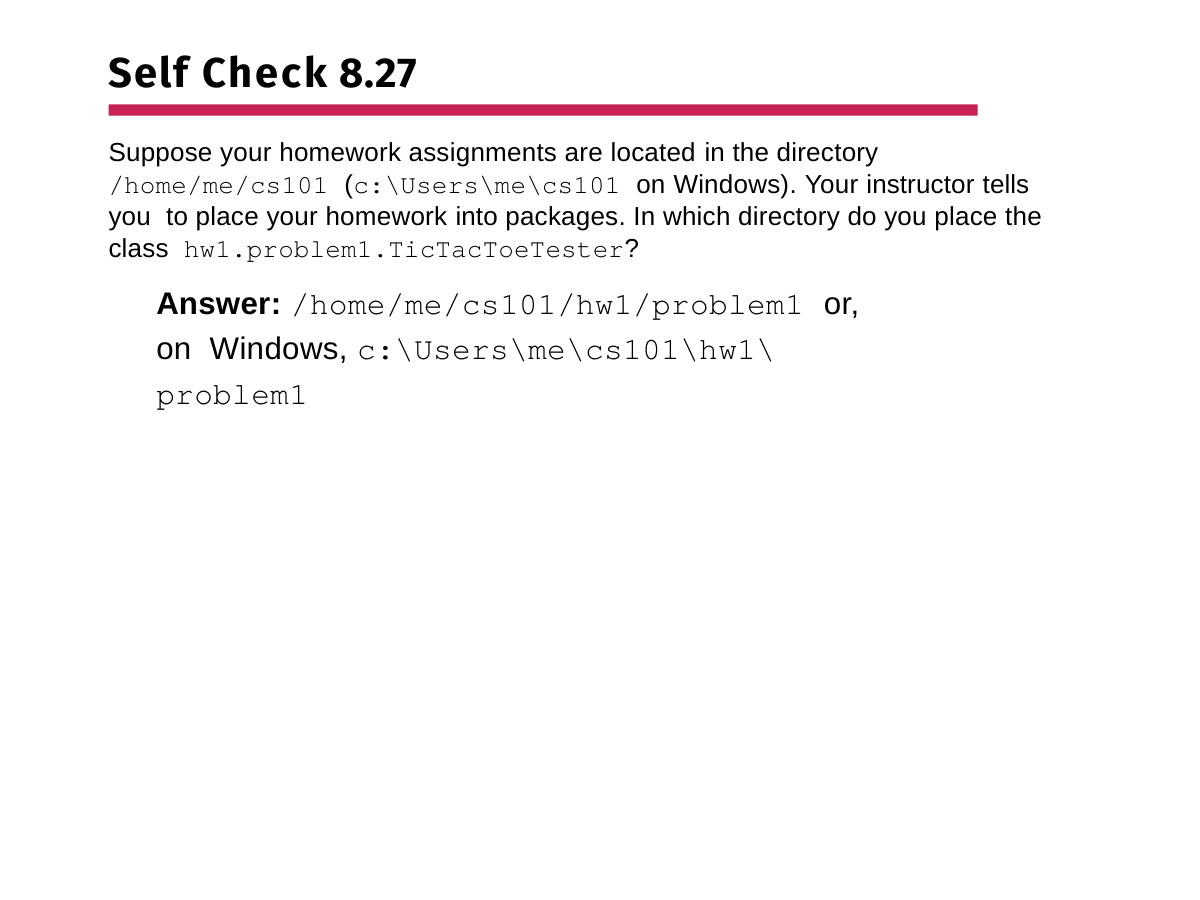

# Self Check 8.27

Suppose your homework assignments are located in the directory
/home/me/cs101 (c:\Users\me\cs101 on Windows). Your instructor tells you  to place your homework into packages. In which directory do you place the class  hw1.problem1.TicTacToeTester?
Answer: /home/me/cs101/hw1/problem1 or, on  Windows, c:\Users\me\cs101\hw1\problem1